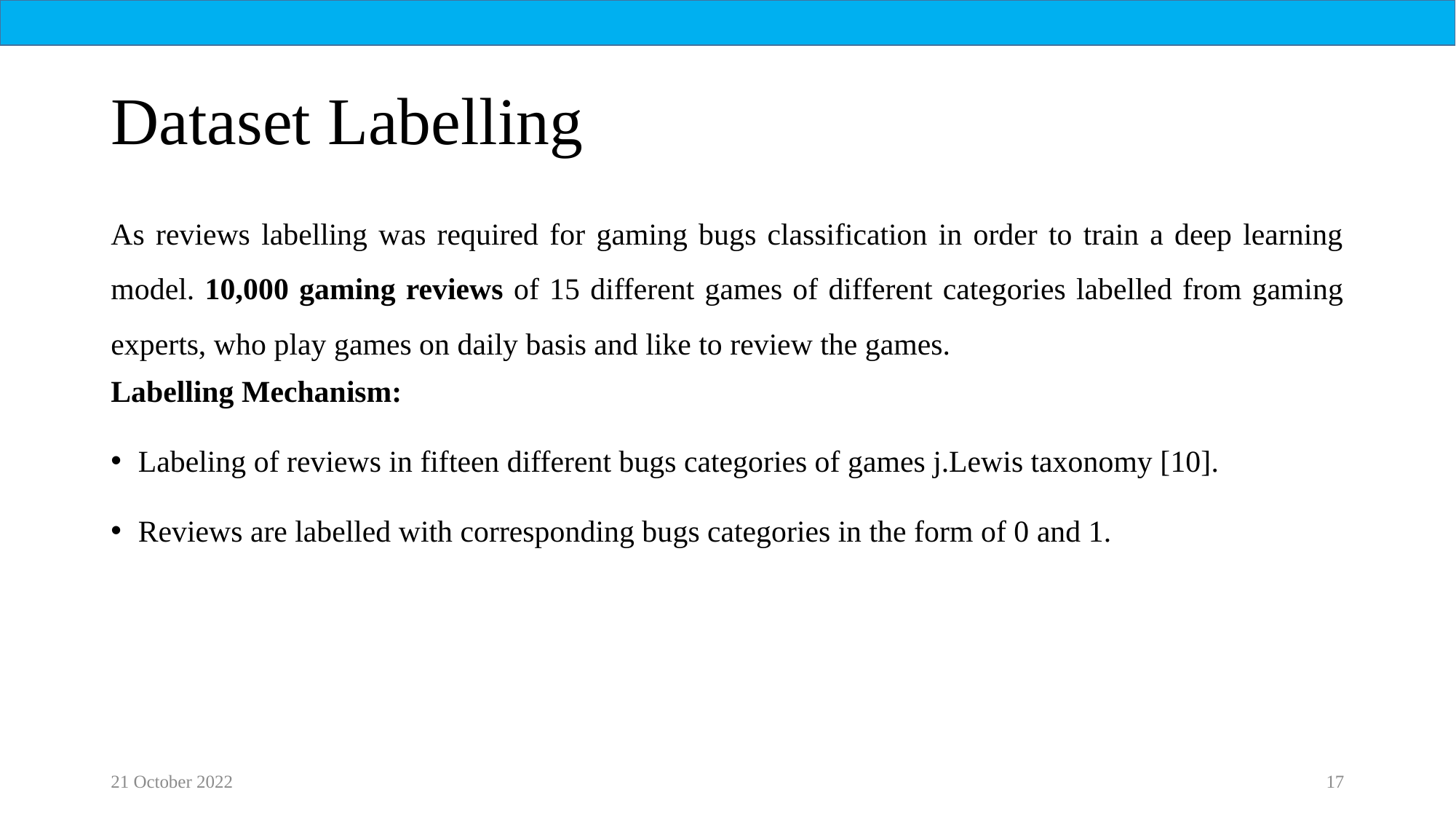

# Dataset Labelling
As reviews labelling was required for gaming bugs classification in order to train a deep learning model. 10,000 gaming reviews of 15 different games of different categories labelled from gaming experts, who play games on daily basis and like to review the games.
Labelling Mechanism:
Labeling of reviews in fifteen different bugs categories of games j.Lewis taxonomy [10].
Reviews are labelled with corresponding bugs categories in the form of 0 and 1.
21 October 2022
17